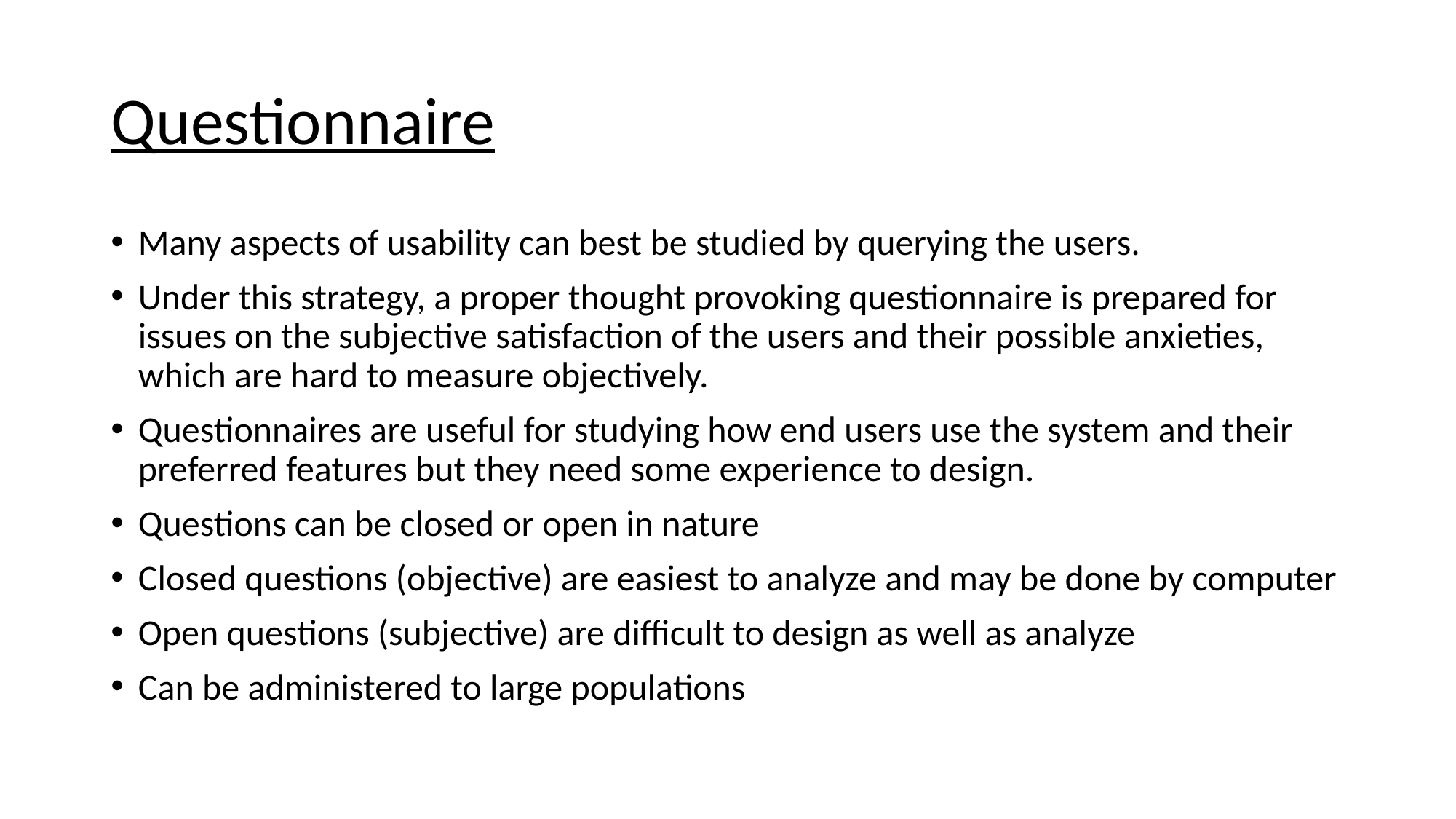

# Questionnaire
Many aspects of usability can best be studied by querying the users.
Under this strategy, a proper thought provoking questionnaire is prepared for issues on the subjective satisfaction of the users and their possible anxieties, which are hard to measure objectively.
Questionnaires are useful for studying how end users use the system and their preferred features but they need some experience to design.
Questions can be closed or open in nature
Closed questions (objective) are easiest to analyze and may be done by computer
Open questions (subjective) are difficult to design as well as analyze
Can be administered to large populations